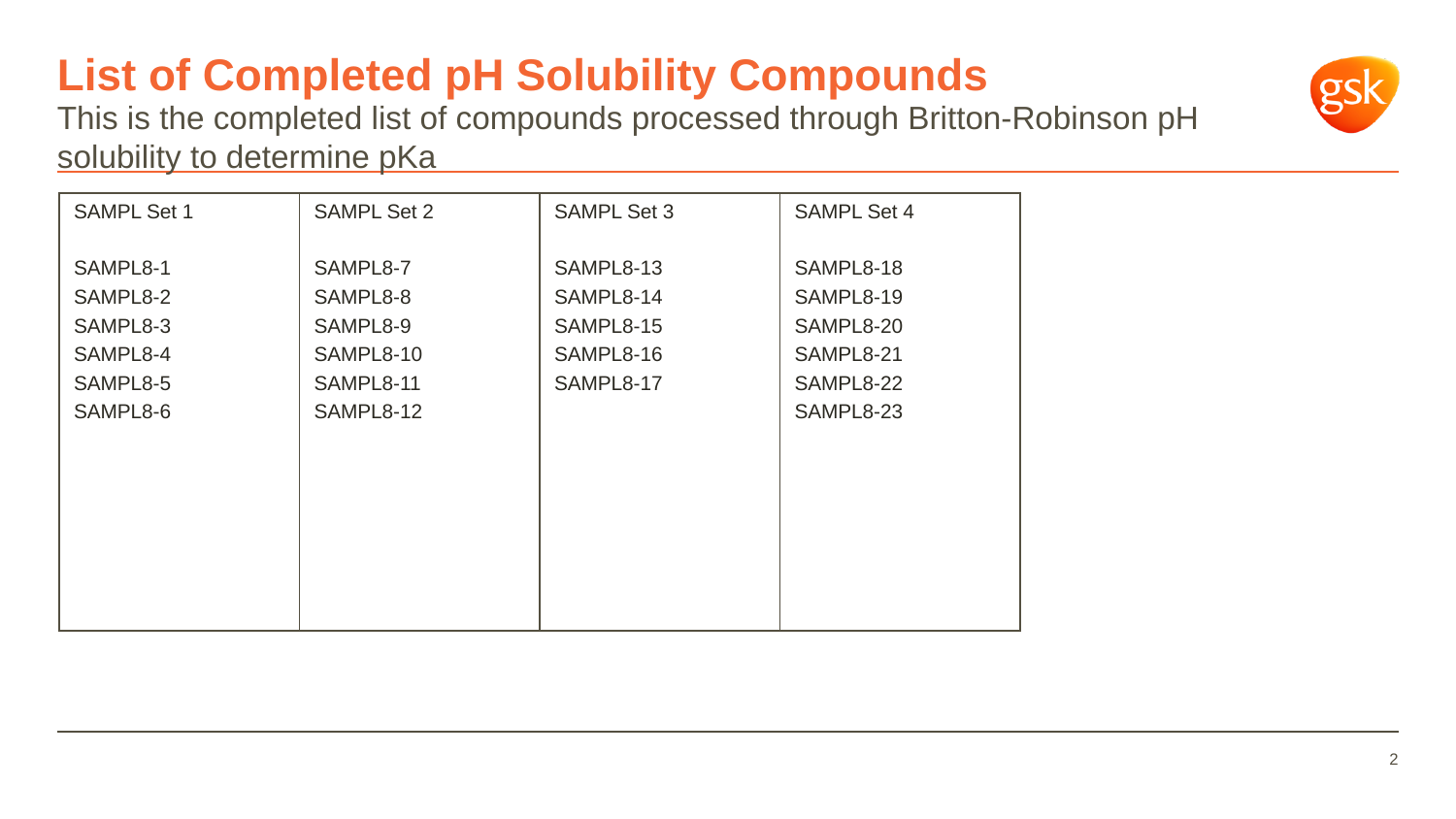

# List of Completed pH Solubility Compounds
This is the completed list of compounds processed through Britton-Robinson pH solubility to determine pKa
| SAMPL Set 1 SAMPL8-1 SAMPL8-2 SAMPL8-3 SAMPL8-4 SAMPL8-5 SAMPL8-6 | SAMPL Set 2 SAMPL8-7 SAMPL8-8 SAMPL8-9 SAMPL8-10 SAMPL8-11 SAMPL8-12 | SAMPL Set 3 SAMPL8-13 SAMPL8-14 SAMPL8-15 SAMPL8-16 SAMPL8-17 | SAMPL Set 4 SAMPL8-18 SAMPL8-19 SAMPL8-20 SAMPL8-21 SAMPL8-22 SAMPL8-23 |
| --- | --- | --- | --- |
2